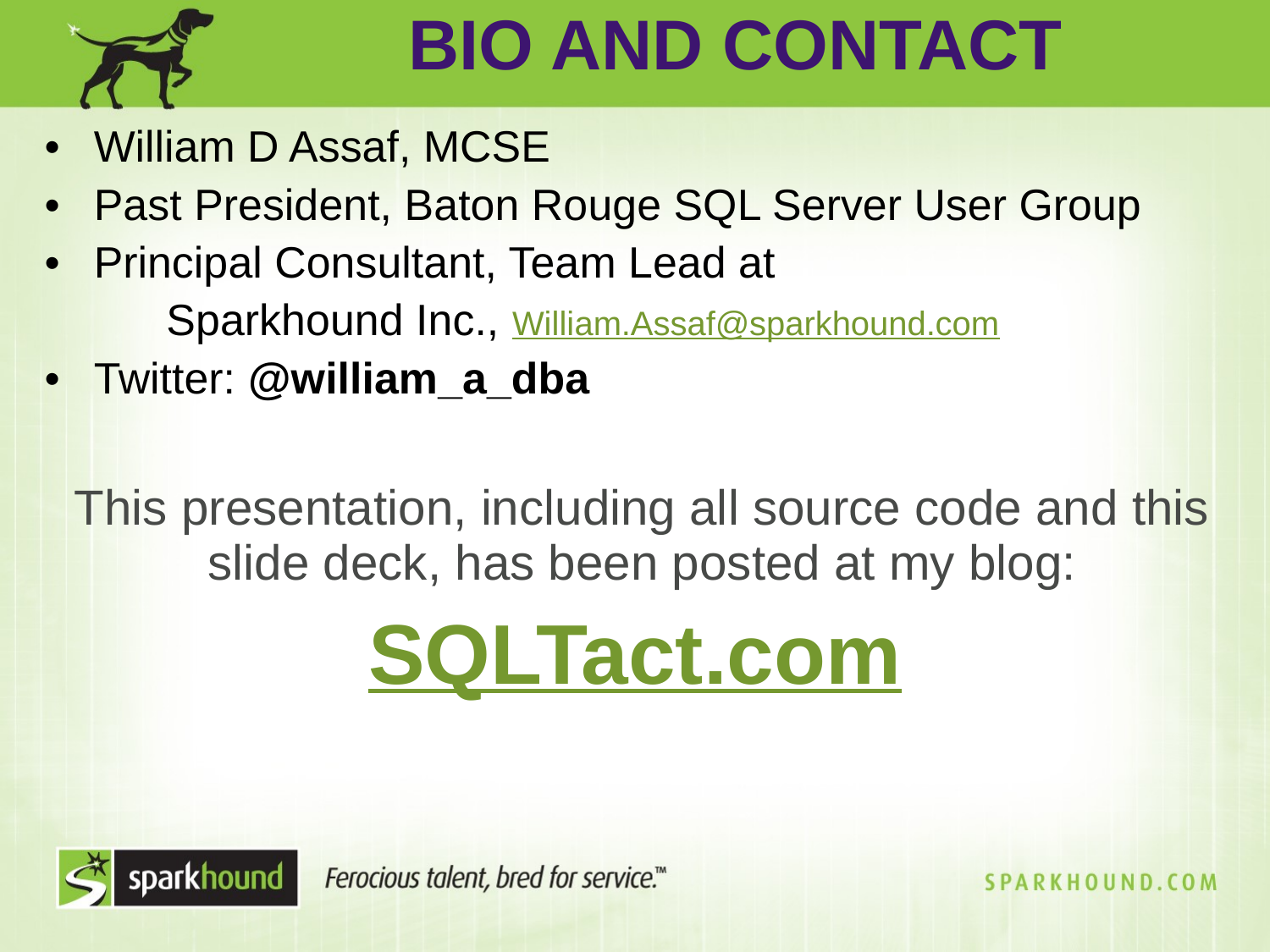

Bio and contact
William D Assaf, MCSE
Past President, Baton Rouge SQL Server User Group
Principal Consultant, Team Lead at
	Sparkhound Inc., William.Assaf@sparkhound.com
Twitter: @william_a_dba

This presentation, including all source code and this slide deck, has been posted at my blog:
SQLTact.com